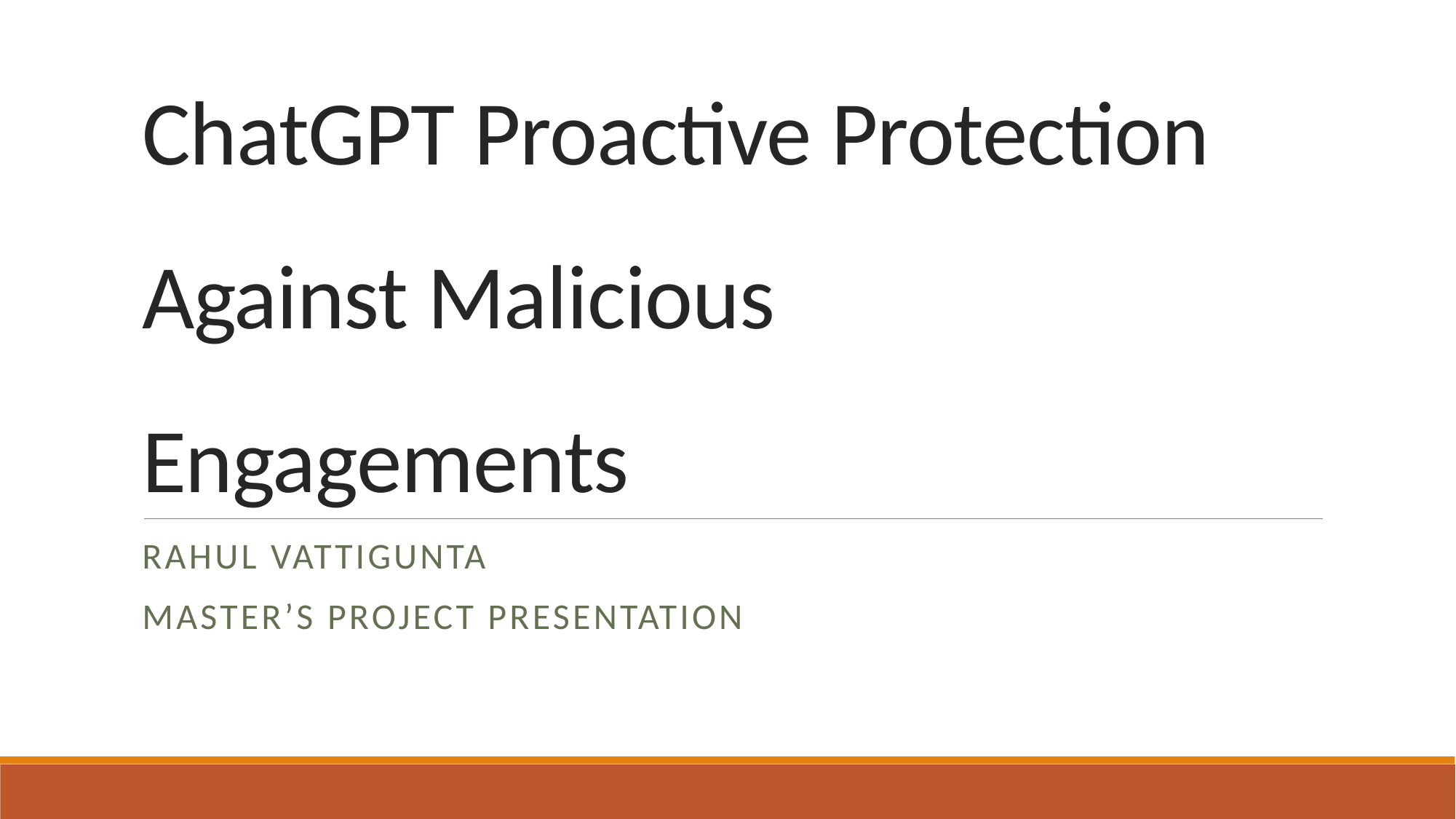

# ChatGPT Proactive Protection Against Malicious Engagements
Rahul Vattigunta
Master’s project presentation